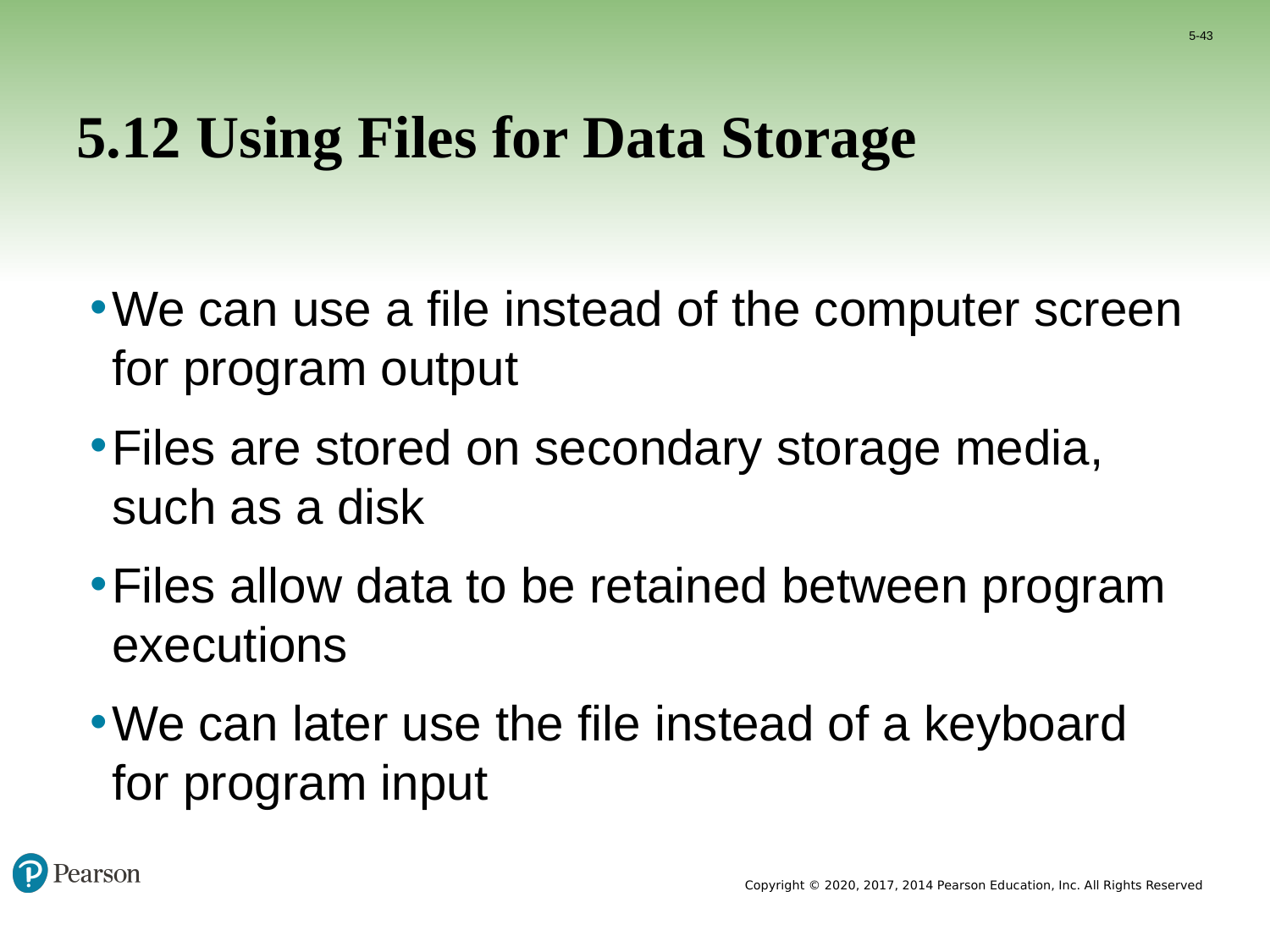

5-43
# 5.12 Using Files for Data Storage
We can use a file instead of the computer screen for program output
Files are stored on secondary storage media, such as a disk
Files allow data to be retained between program executions
We can later use the file instead of a keyboard for program input